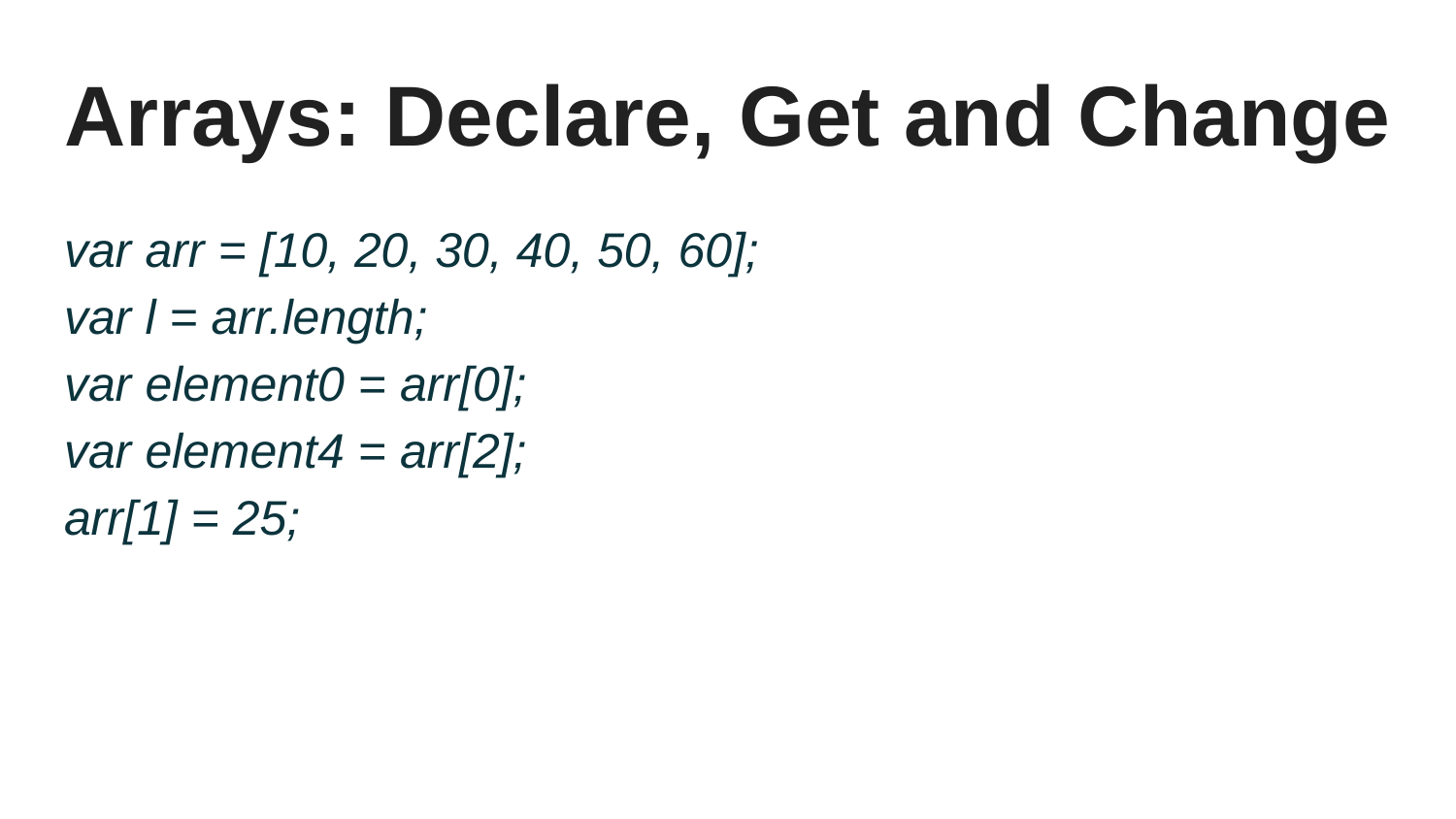

# Arrays: Declare, Get and Change
var arr = [10, 20, 30, 40, 50, 60];
var l = arr.length;
var element0 = arr[0];
var element4 = arr[2];
arr[1] = 25;